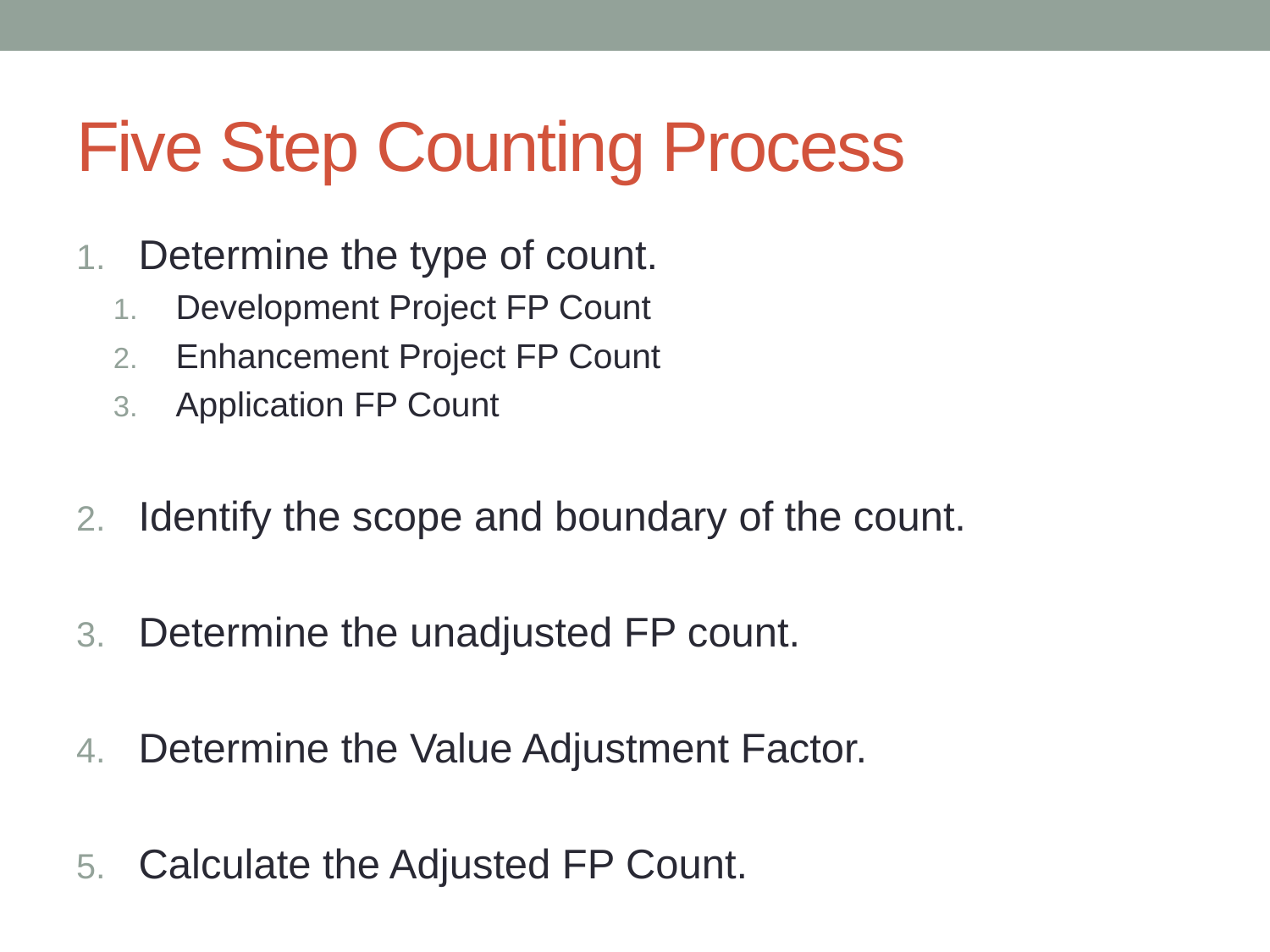

# Five Step Counting Process
Determine the type of count.
Development Project FP Count
Enhancement Project FP Count
Application FP Count

Identify the scope and boundary of the count.

Determine the unadjusted FP count.

Determine the Value Adjustment Factor.

Calculate the Adjusted FP Count.